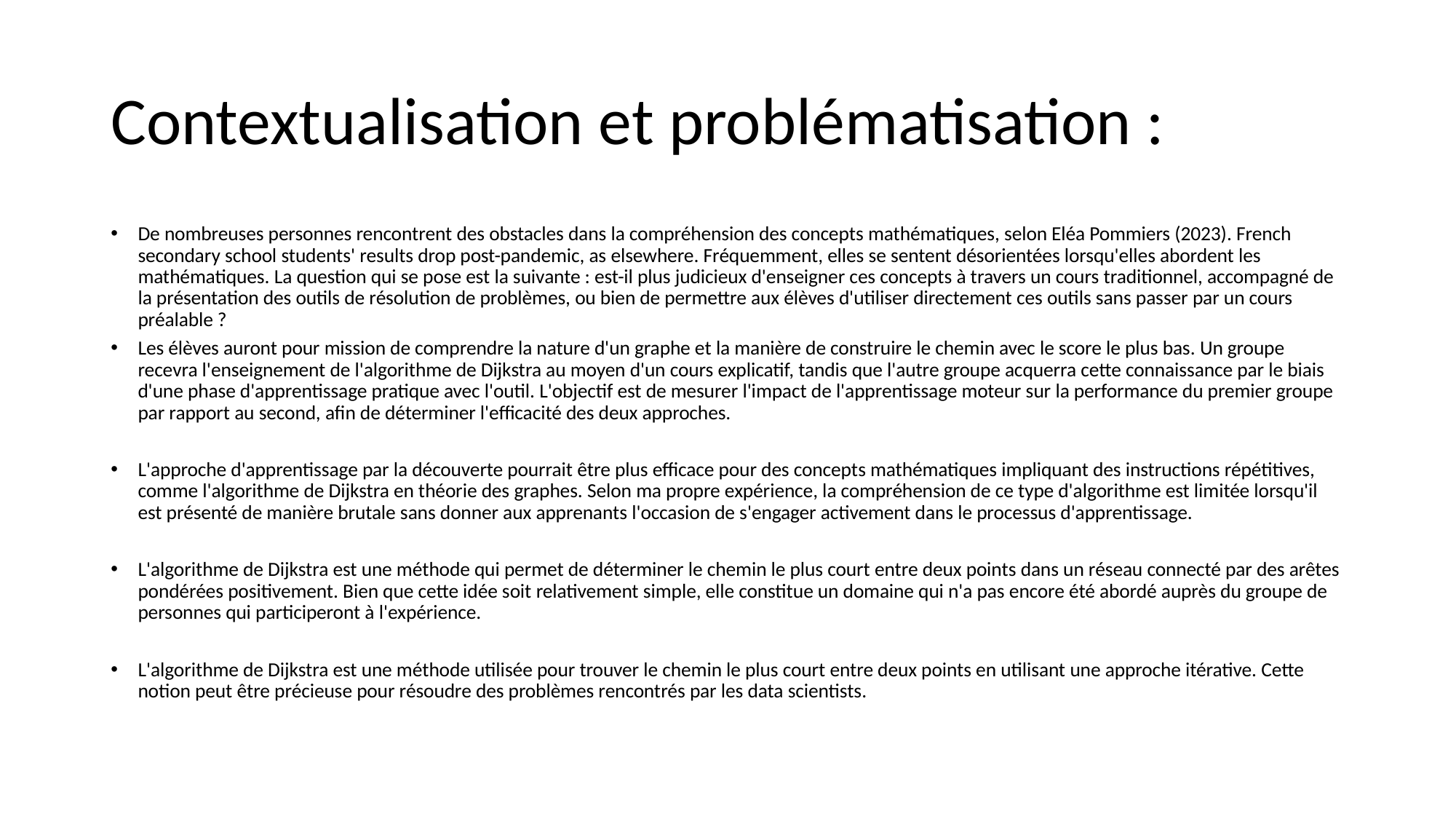

# Contextualisation et problématisation :
De nombreuses personnes rencontrent des obstacles dans la compréhension des concepts mathématiques, selon Eléa Pommiers (2023). French secondary school students' results drop post-pandemic, as elsewhere. Fréquemment, elles se sentent désorientées lorsqu'elles abordent les mathématiques. La question qui se pose est la suivante : est-il plus judicieux d'enseigner ces concepts à travers un cours traditionnel, accompagné de la présentation des outils de résolution de problèmes, ou bien de permettre aux élèves d'utiliser directement ces outils sans passer par un cours préalable ?
Les élèves auront pour mission de comprendre la nature d'un graphe et la manière de construire le chemin avec le score le plus bas. Un groupe recevra l'enseignement de l'algorithme de Dijkstra au moyen d'un cours explicatif, tandis que l'autre groupe acquerra cette connaissance par le biais d'une phase d'apprentissage pratique avec l'outil. L'objectif est de mesurer l'impact de l'apprentissage moteur sur la performance du premier groupe par rapport au second, afin de déterminer l'efficacité des deux approches.

L'approche d'apprentissage par la découverte pourrait être plus efficace pour des concepts mathématiques impliquant des instructions répétitives, comme l'algorithme de Dijkstra en théorie des graphes. Selon ma propre expérience, la compréhension de ce type d'algorithme est limitée lorsqu'il est présenté de manière brutale sans donner aux apprenants l'occasion de s'engager activement dans le processus d'apprentissage.

L'algorithme de Dijkstra est une méthode qui permet de déterminer le chemin le plus court entre deux points dans un réseau connecté par des arêtes pondérées positivement. Bien que cette idée soit relativement simple, elle constitue un domaine qui n'a pas encore été abordé auprès du groupe de personnes qui participeront à l'expérience.

L'algorithme de Dijkstra est une méthode utilisée pour trouver le chemin le plus court entre deux points en utilisant une approche itérative. Cette notion peut être précieuse pour résoudre des problèmes rencontrés par les data scientists.